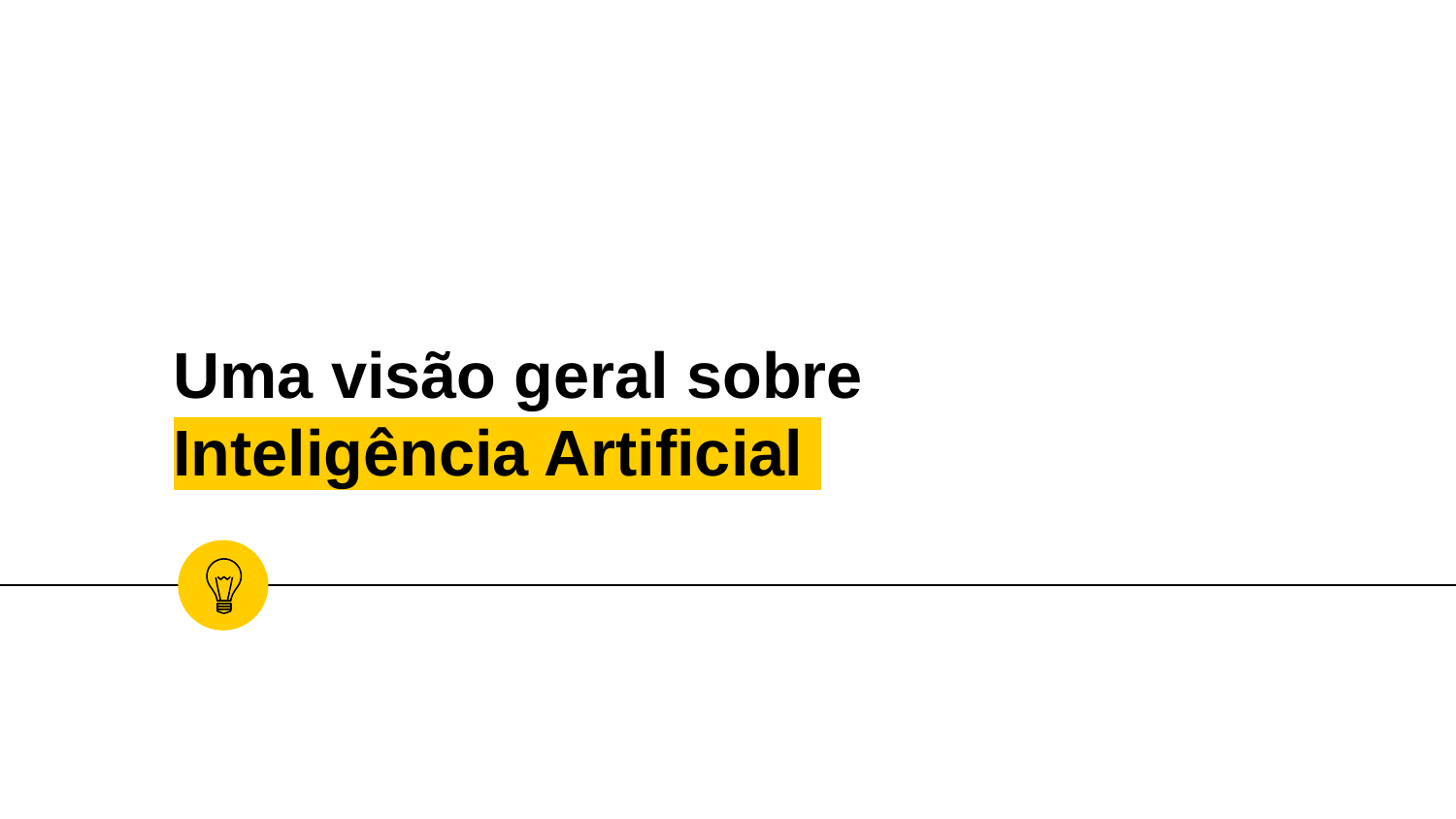

# Uma visão geral sobre Inteligência Artificial